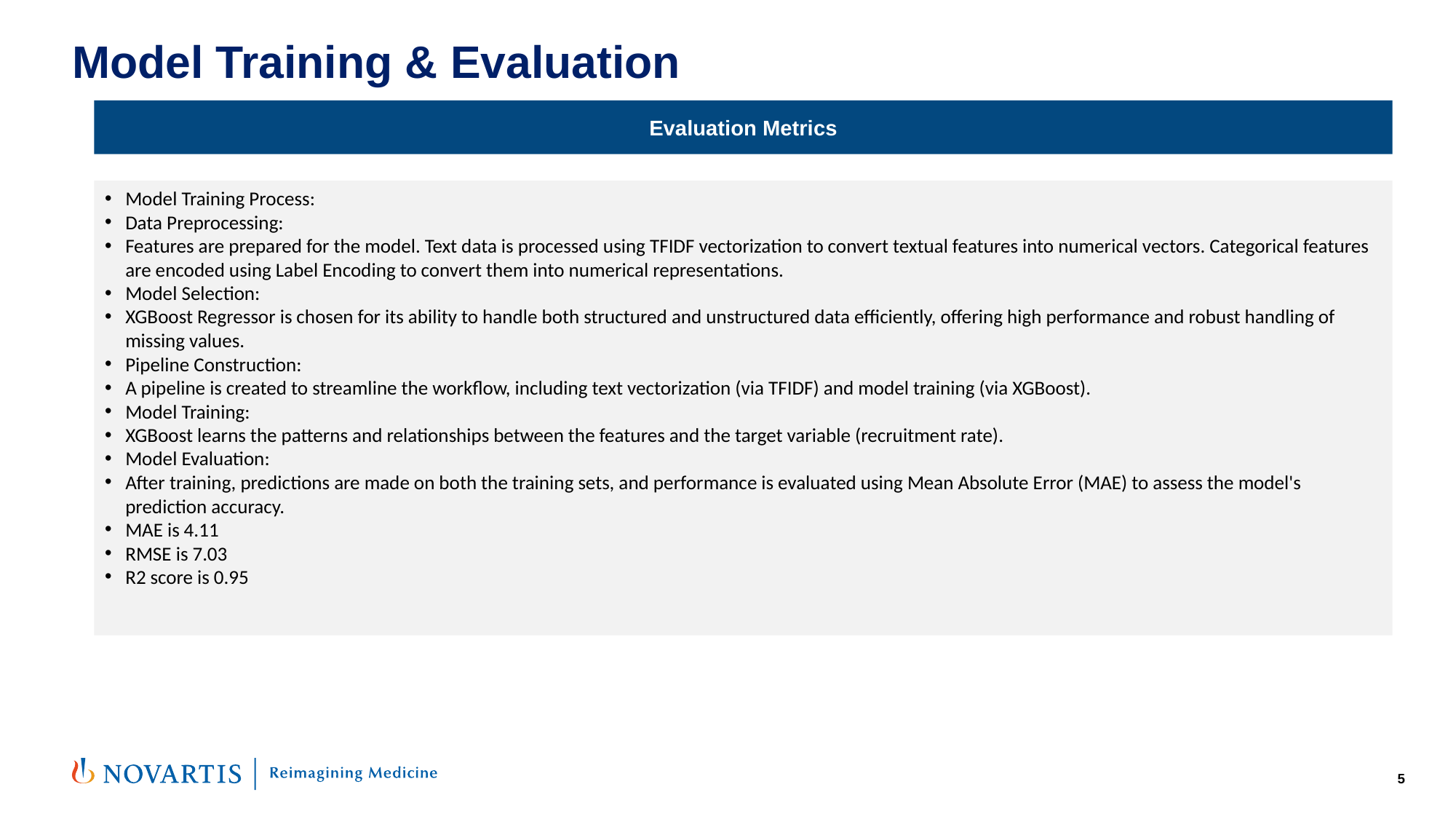

# Model Training & Evaluation
Evaluation Metrics
Model Training Process:
Data Preprocessing:
Features are prepared for the model. Text data is processed using TFIDF vectorization to convert textual features into numerical vectors. Categorical features are encoded using Label Encoding to convert them into numerical representations.
Model Selection:
XGBoost Regressor is chosen for its ability to handle both structured and unstructured data efficiently, offering high performance and robust handling of missing values.
Pipeline Construction:
A pipeline is created to streamline the workflow, including text vectorization (via TFIDF) and model training (via XGBoost).
Model Training:
XGBoost learns the patterns and relationships between the features and the target variable (recruitment rate).
Model Evaluation:
After training, predictions are made on both the training sets, and performance is evaluated using Mean Absolute Error (MAE) to assess the model's prediction accuracy.
MAE is 4.11
RMSE is 7.03
R2 score is 0.95
5